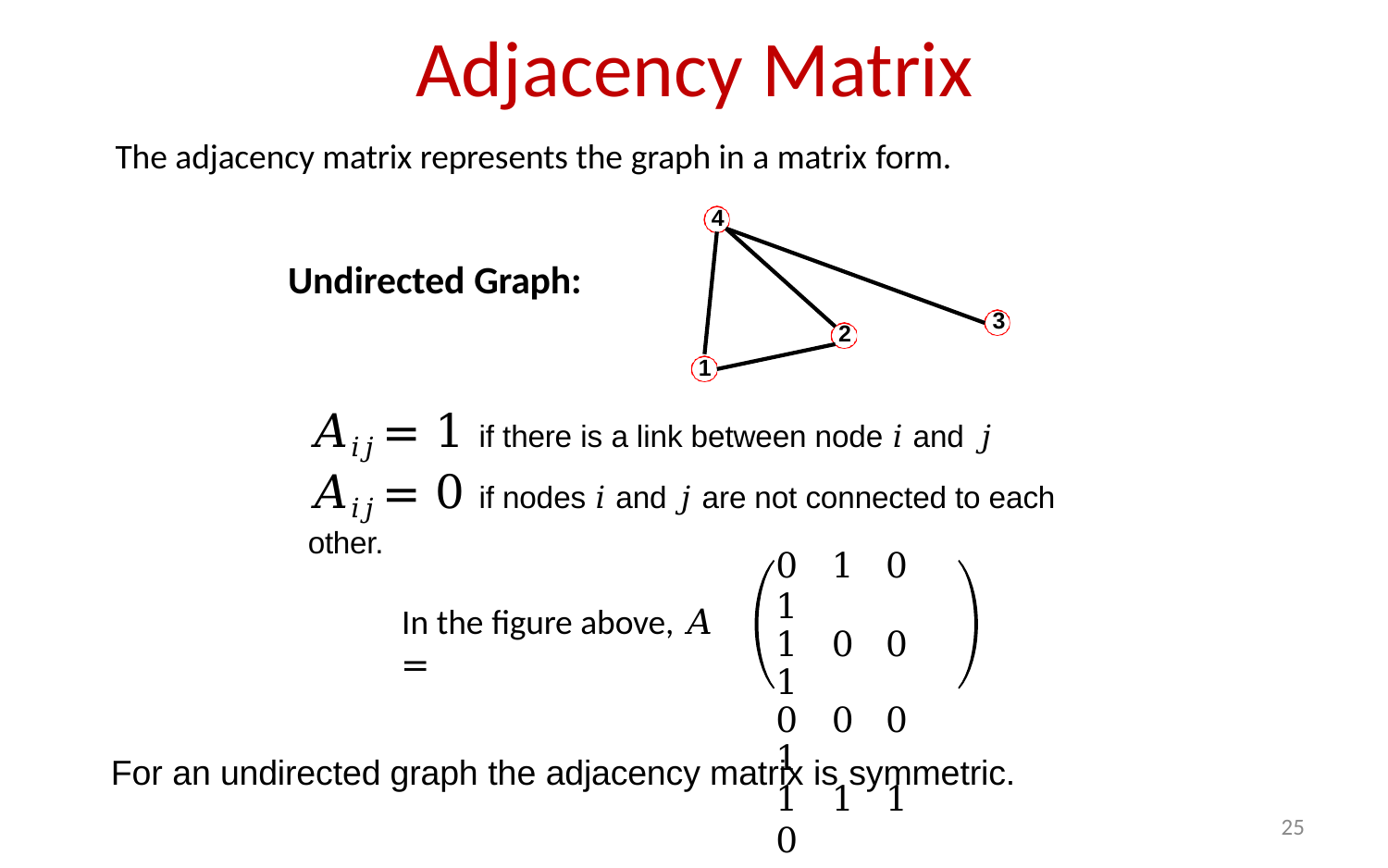

# Adjacency Matrix
The adjacency matrix represents the graph in a matrix form.
4

Undirected Graph:

3

2

1
𝐴𝑖𝑗 = 1 if there is a link between node 𝑖 and 𝑗
𝐴𝑖𝑗 = 0 if nodes 𝑖 and 𝑗 are not connected to each other.

0	1	0	1
1	0	0	1
0	0	0	1
1	1	1	0

In the figure above, 𝐴 =
For an undirected graph the adjacency matrix is symmetric.
25